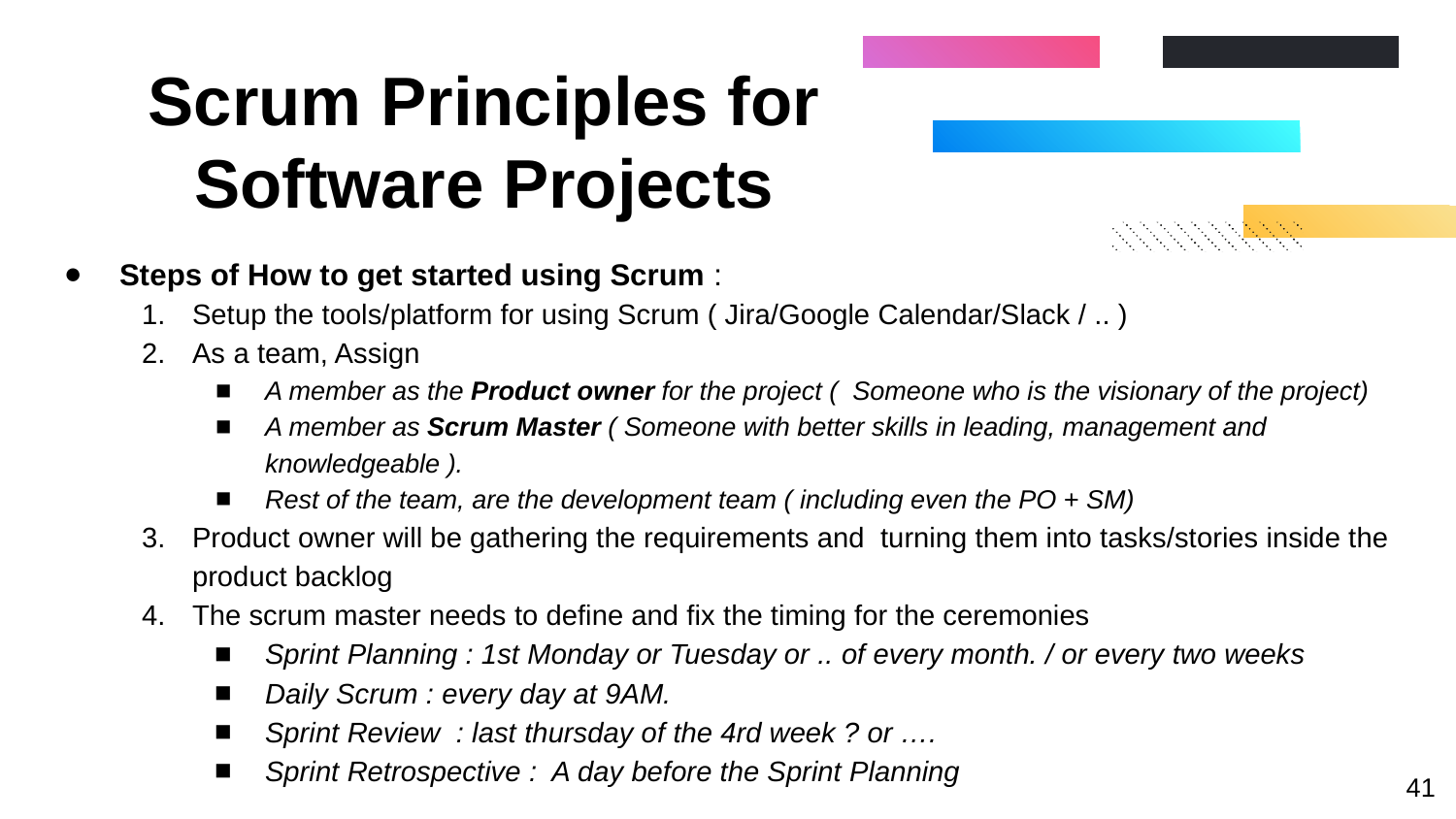

# Scrum Principles for Software Projects
Steps of How to get started using Scrum :
Setup the tools/platform for using Scrum ( Jira/Google Calendar/Slack / .. )
As a team, Assign
A member as the Product owner for the project (  Someone who is the visionary of the project)
A member as Scrum Master ( Someone with better skills in leading, management and knowledgeable ).
Rest of the team, are the development team ( including even the PO + SM)
Product owner will be gathering the requirements and  turning them into tasks/stories inside the product backlog
The scrum master needs to define and fix the timing for the ceremonies
Sprint Planning : 1st Monday or Tuesday or .. of every month. / or every two weeks
Daily Scrum : every day at 9AM.
Sprint Review  : last thursday of the 4rd week ? or ….
Sprint Retrospective :  A day before the Sprint Planning

41